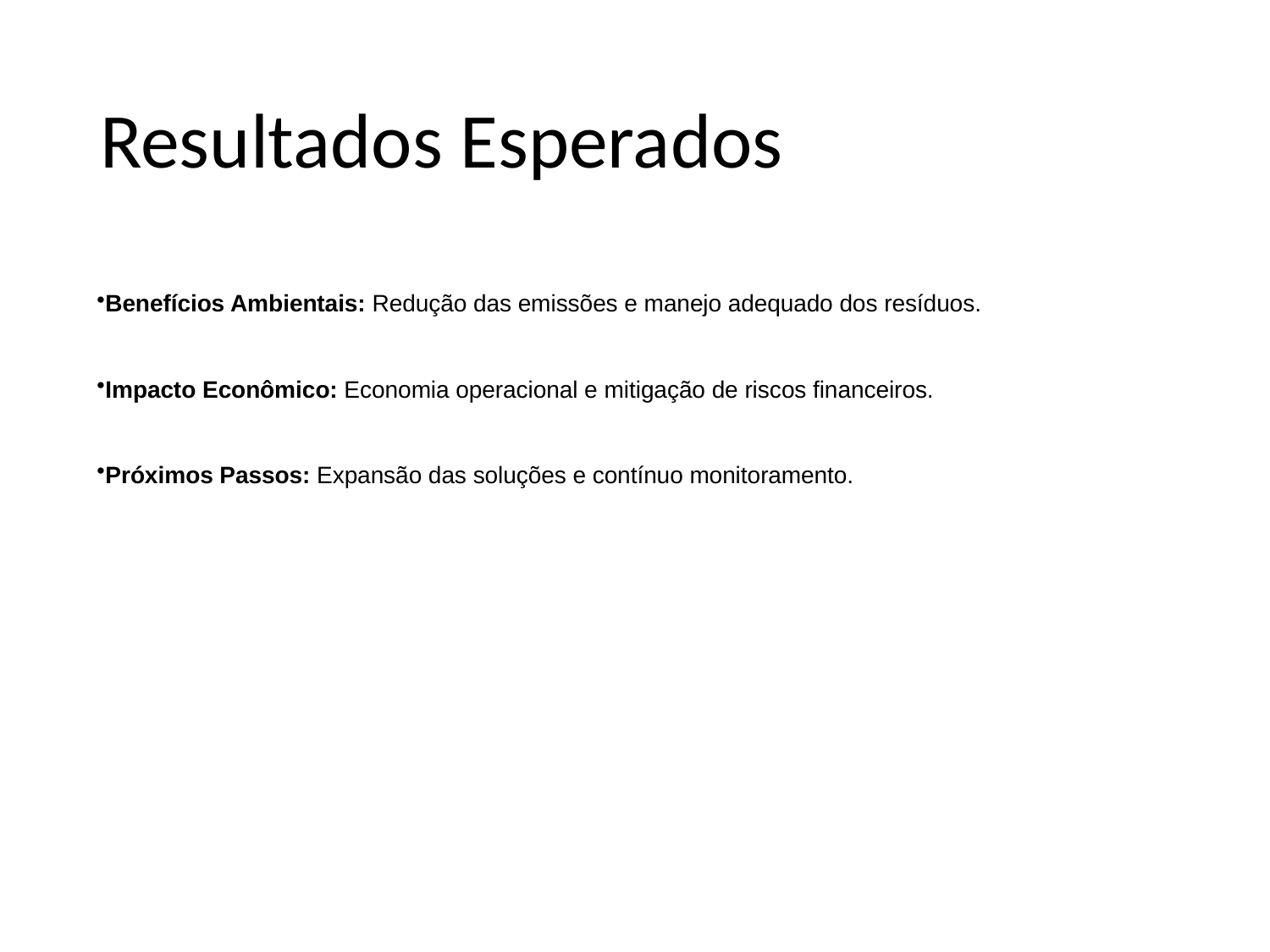

# Resultados Esperados
Benefícios Ambientais: Redução das emissões e manejo adequado dos resíduos.

Impacto Econômico: Economia operacional e mitigação de riscos financeiros.

Próximos Passos: Expansão das soluções e contínuo monitoramento.